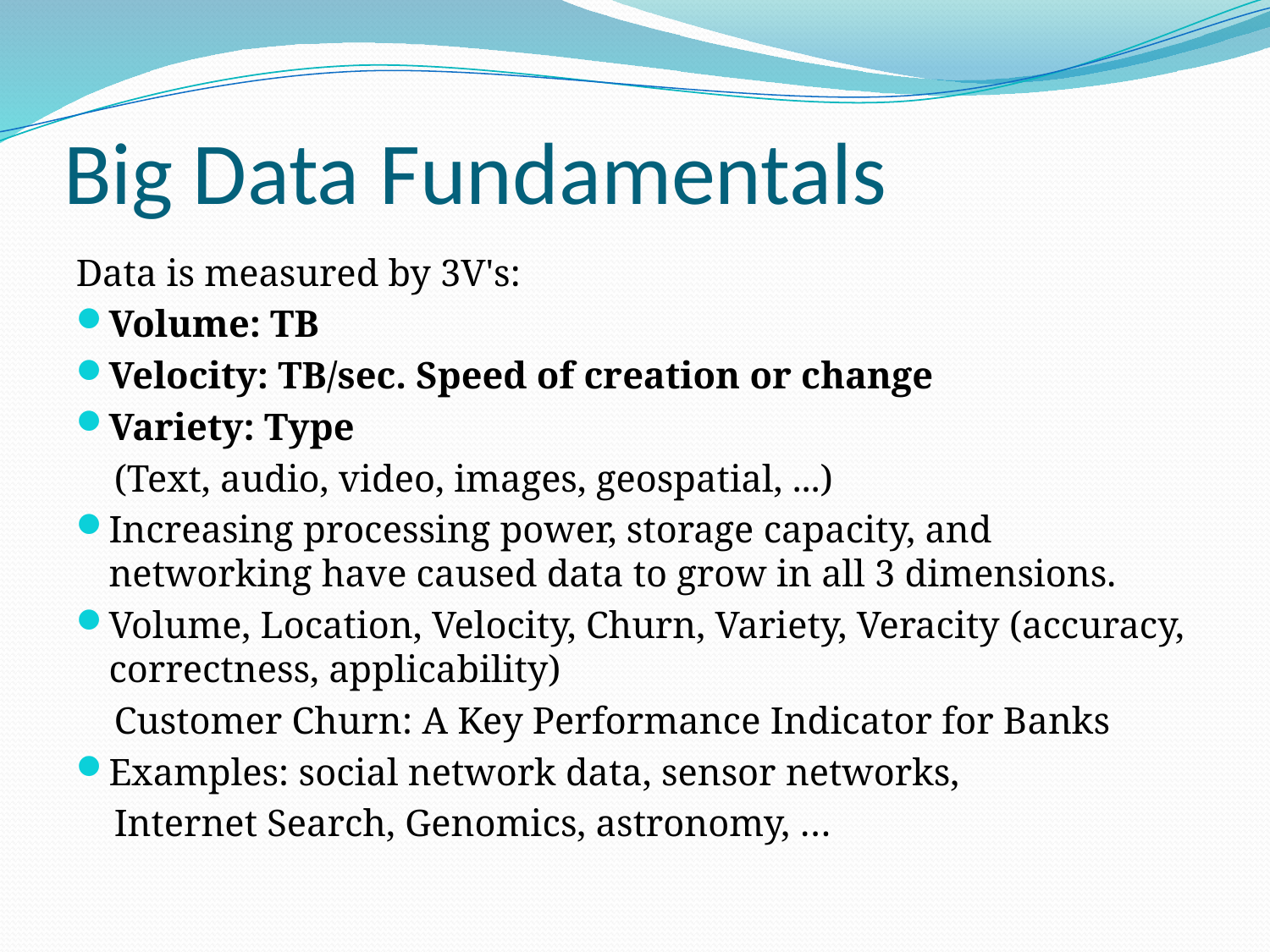

# Big Data Fundamentals
Data is measured by 3V's:
Volume: TB
Velocity: TB/sec. Speed of creation or change
Variety: Type
    (Text, audio, video, images, geospatial, ...)
Increasing processing power, storage capacity, and networking have caused data to grow in all 3 dimensions.
Volume, Location, Velocity, Churn, Variety, Veracity (accuracy, correctness, applicability)
    Customer Churn: A Key Performance Indicator for Banks
Examples: social network data, sensor networks,
    Internet Search, Genomics, astronomy, …